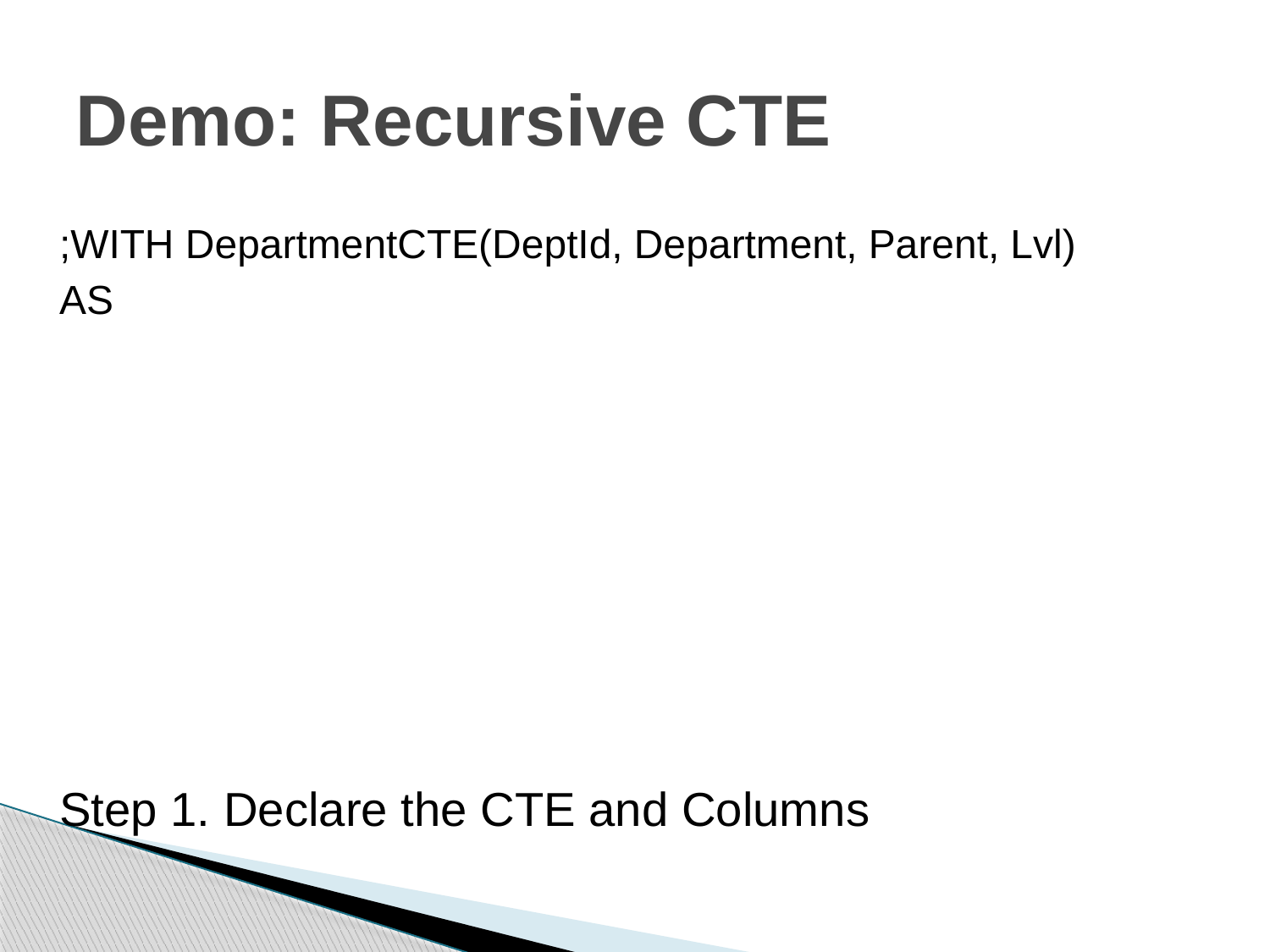

# Demo: Recursive CTE
;WITH DepartmentCTE(DeptId, Department, Parent, Lvl)
AS

Step 1. Declare the CTE and Columns